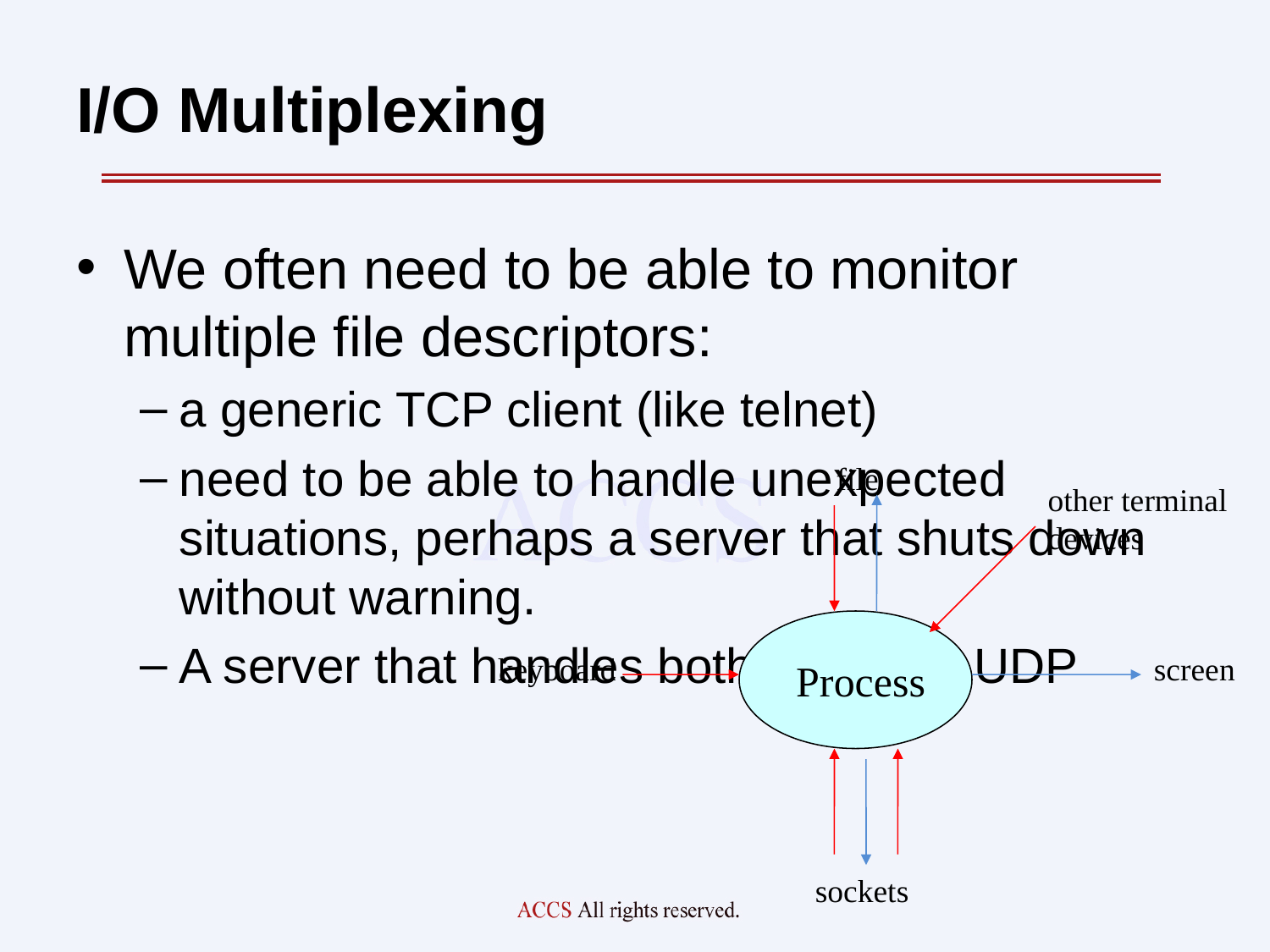

# I/O Multiplexing
We often need to be able to monitor multiple file descriptors:
a generic TCP client (like telnet)
need to be able to handle unexpected situations, perhaps a server that shuts down without warning.
A server that handles both TCP and UDP
file
other terminal
devices

 Process
keyboard
screen

sockets